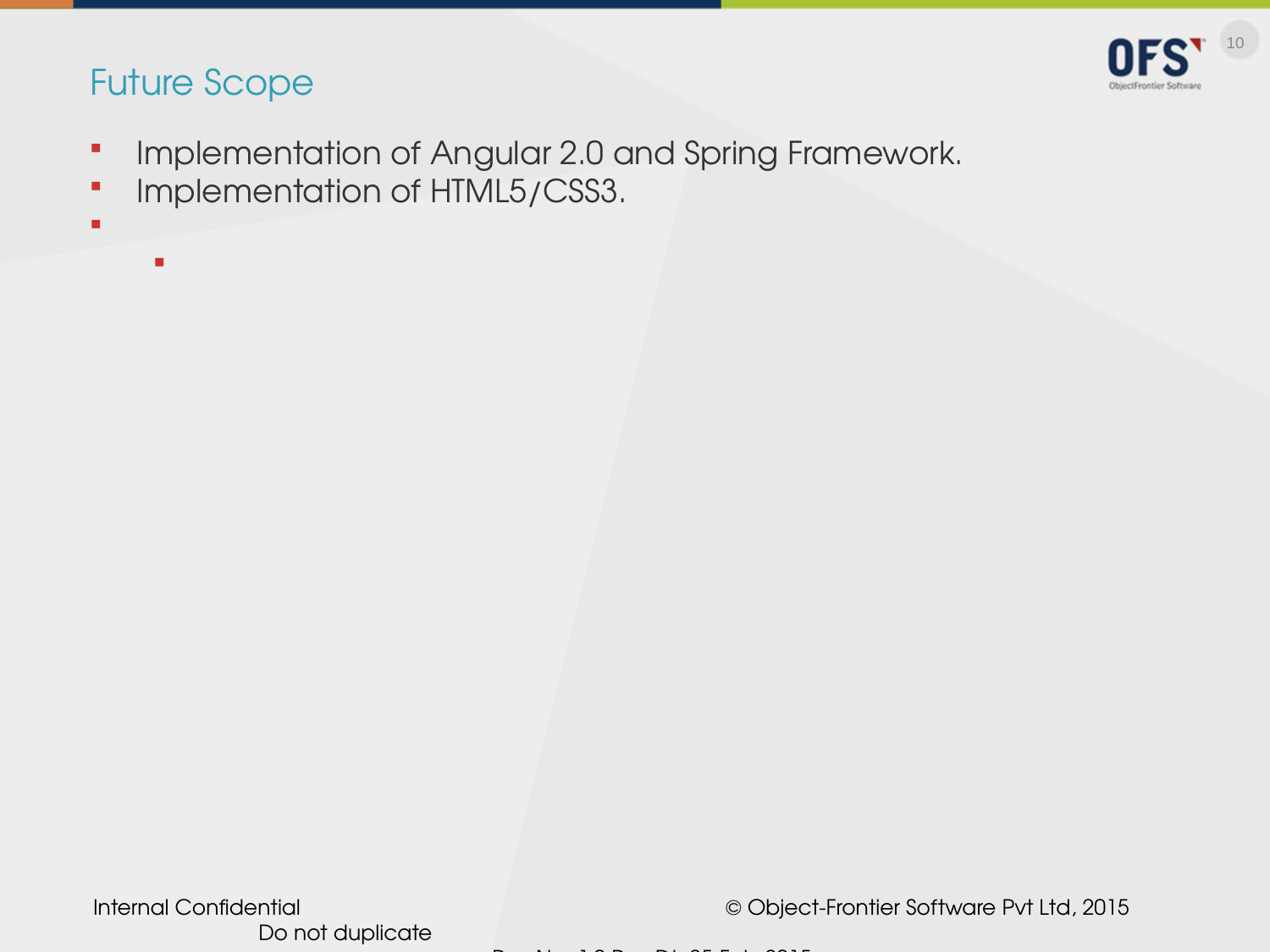

Future Scope
Implementation of Angular 2.0 and Spring Framework.
Implementation of HTML5/CSS3.